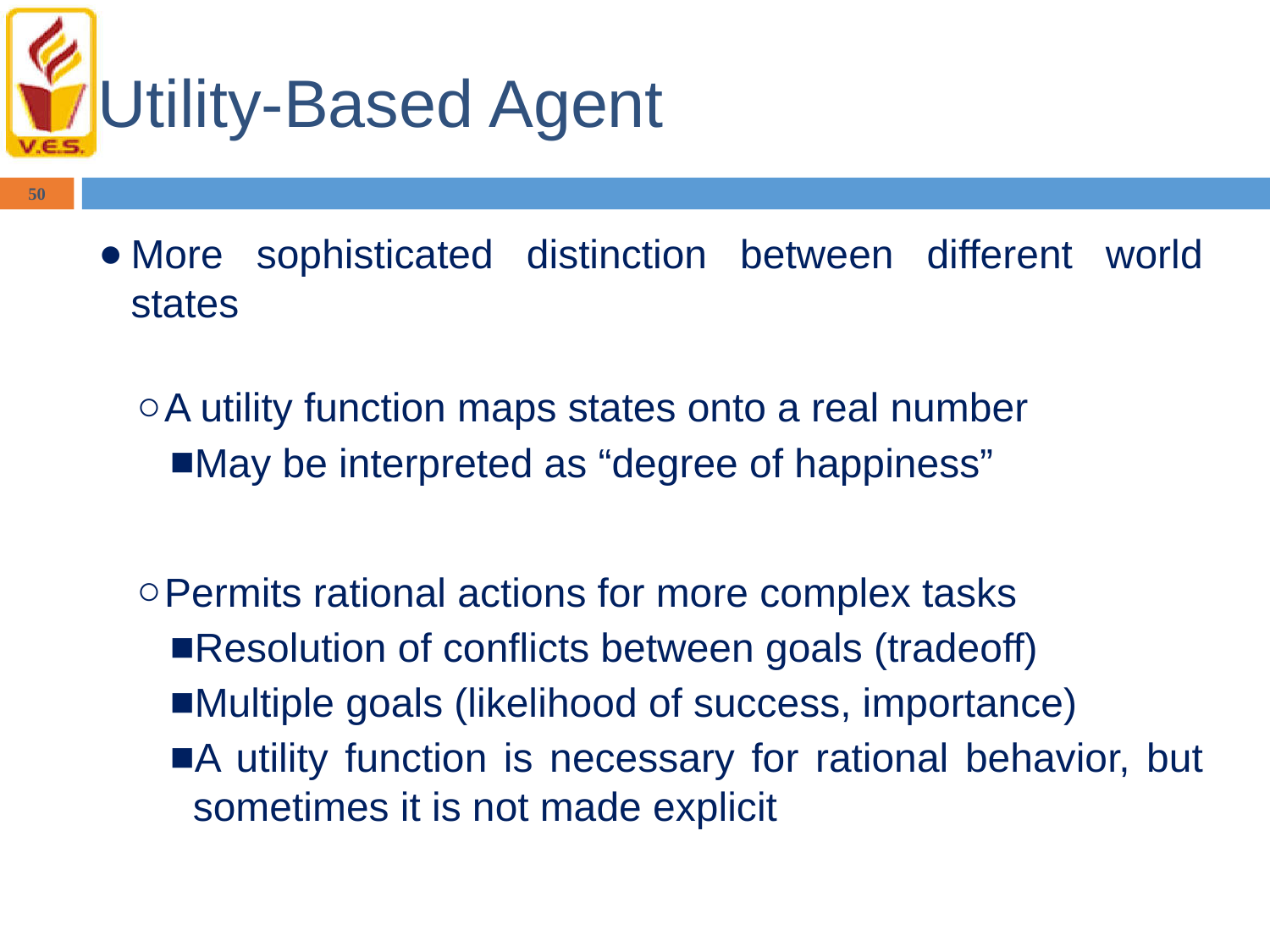

# Utility-Based Agent
50
More sophisticated distinction between different world states

A utility function maps states onto a real number
May be interpreted as “degree of happiness”

Permits rational actions for more complex tasks
Resolution of conflicts between goals (tradeoff)
Multiple goals (likelihood of success, importance)
A utility function is necessary for rational behavior, but sometimes it is not made explicit